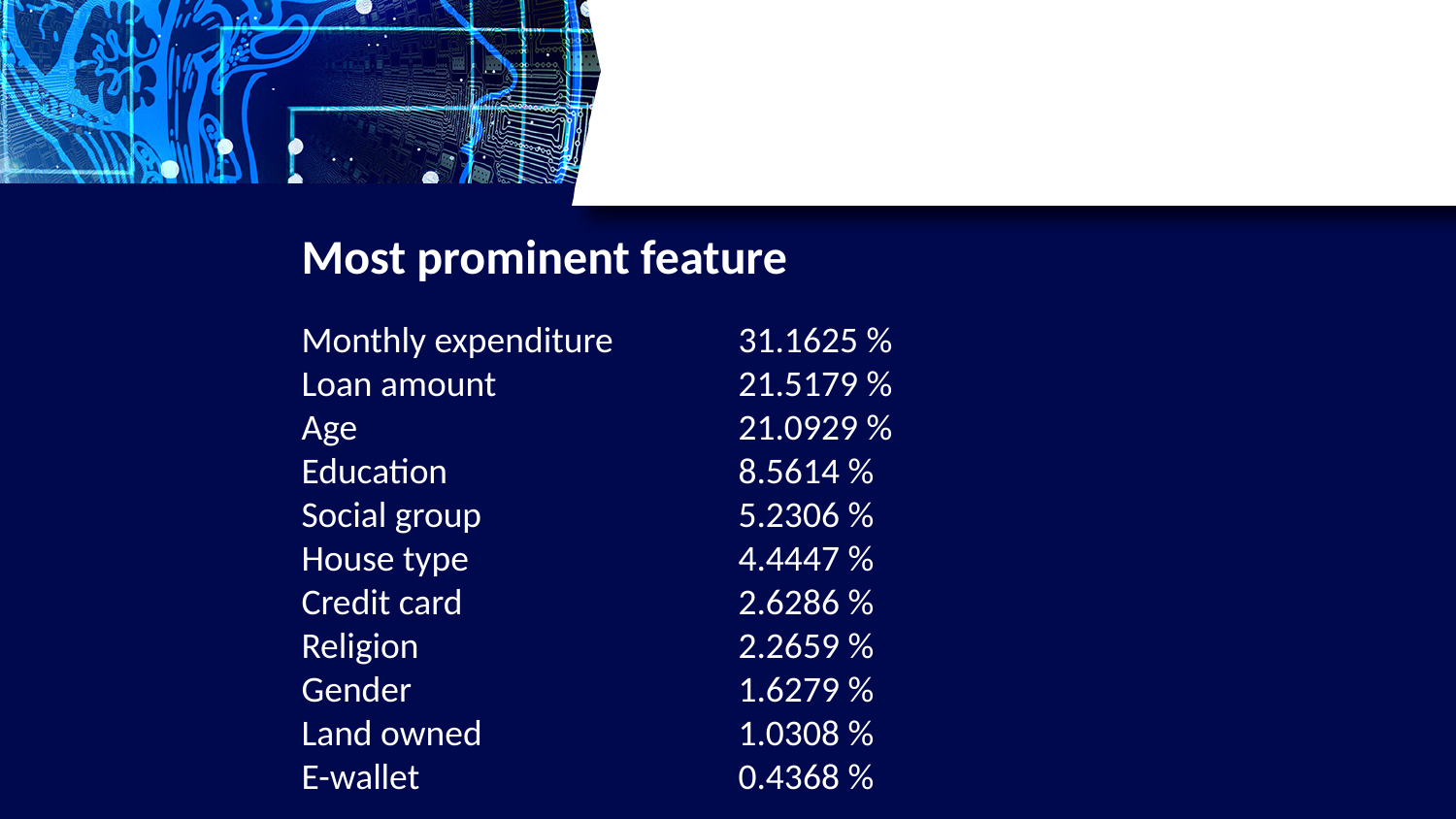

Most prominent feature
Monthly expenditure     	31.1625 %
Loan amount    		21.5179 %
Age        			21.0929 %
Education        		8.5614 %
Social group    		5.2306 %
House type    		4.4447 %
Credit card     		2.6286 %
Religion       		2.2659 %
Gender      		1.6279 %
Land owned     		1.0308 %
E-wallet     		0.4368 %